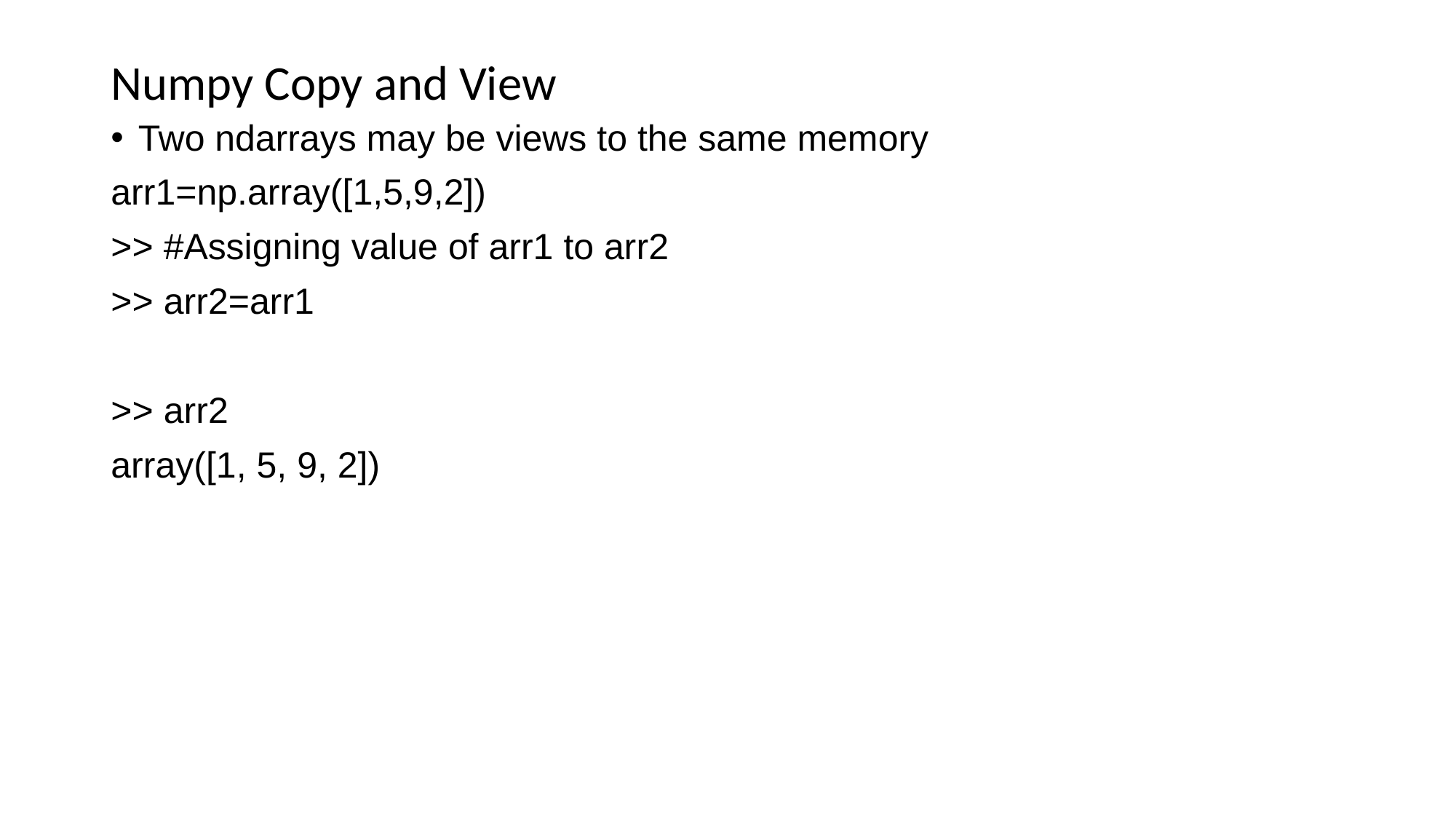

# Numpy Copy and View
Two ndarrays may be views to the same memory
arr1=np.array([1,5,9,2])
>> #Assigning value of arr1 to arr2
>> arr2=arr1

>> arr2
array([1, 5, 9, 2])